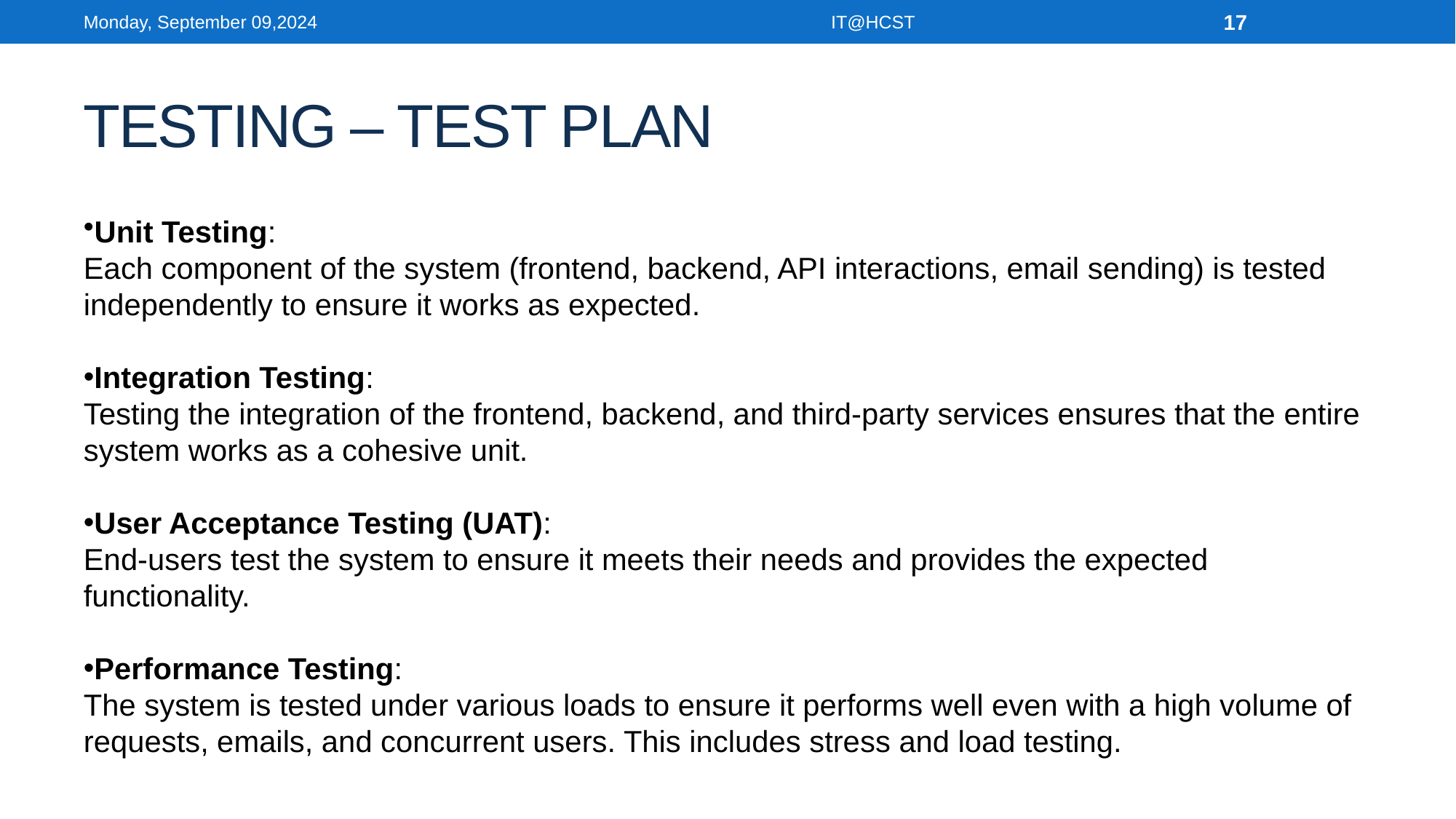

Monday, September 09,2024
IT@HCST
17
# TESTING – TEST PLAN

Unit Testing:
Each component of the system (frontend, backend, API interactions, email sending) is tested independently to ensure it works as expected.

Integration Testing:
Testing the integration of the frontend, backend, and third-party services ensures that the entire system works as a cohesive unit.

User Acceptance Testing (UAT):
End-users test the system to ensure it meets their needs and provides the expected functionality.

Performance Testing:
The system is tested under various loads to ensure it performs well even with a high volume of requests, emails, and concurrent users. This includes stress and load testing.